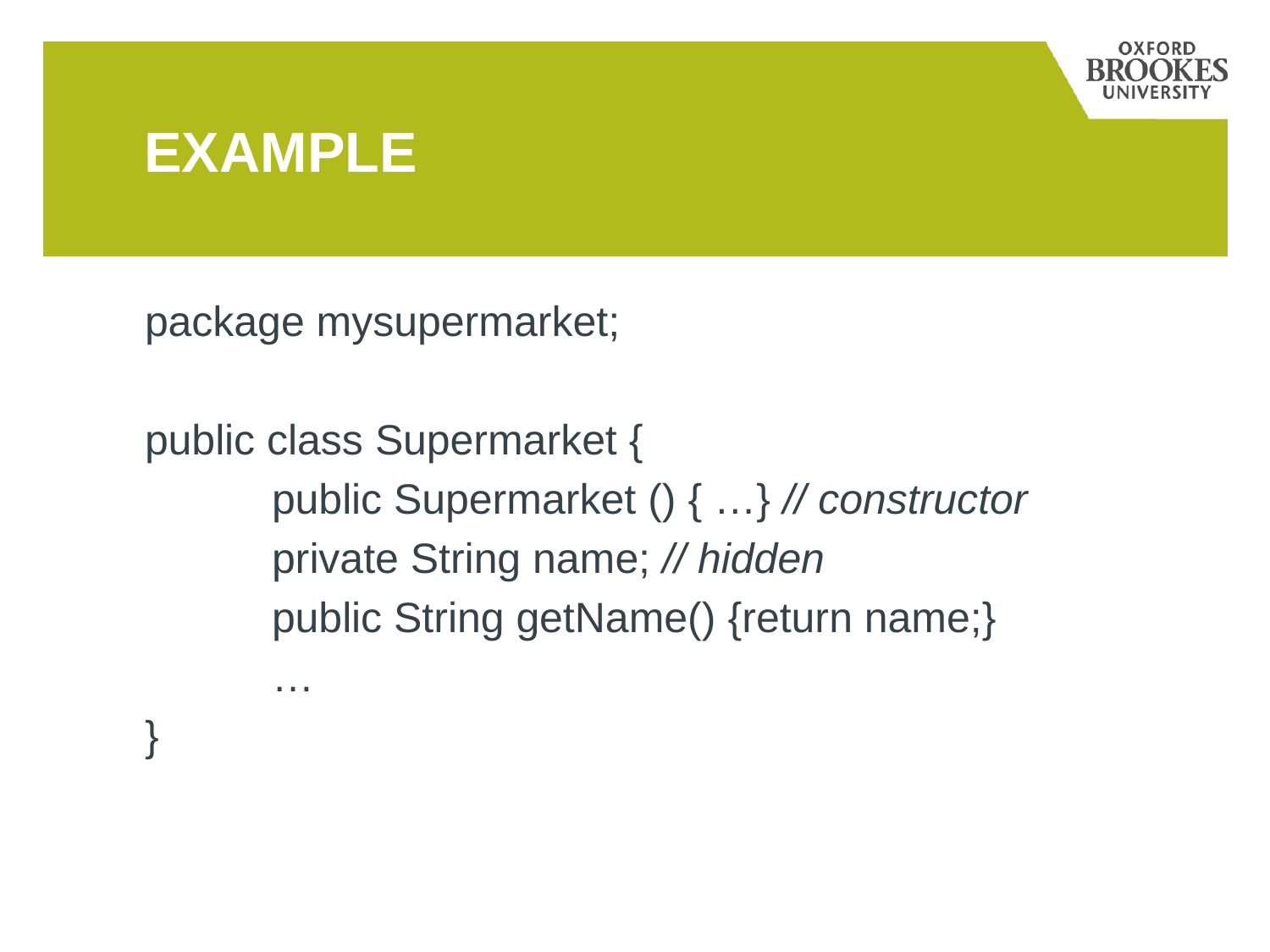

# Example
package mysupermarket;

public class Supermarket {
	public Supermarket () { …} // constructor
	private String name; // hidden
	public String getName() {return name;}
	…
}